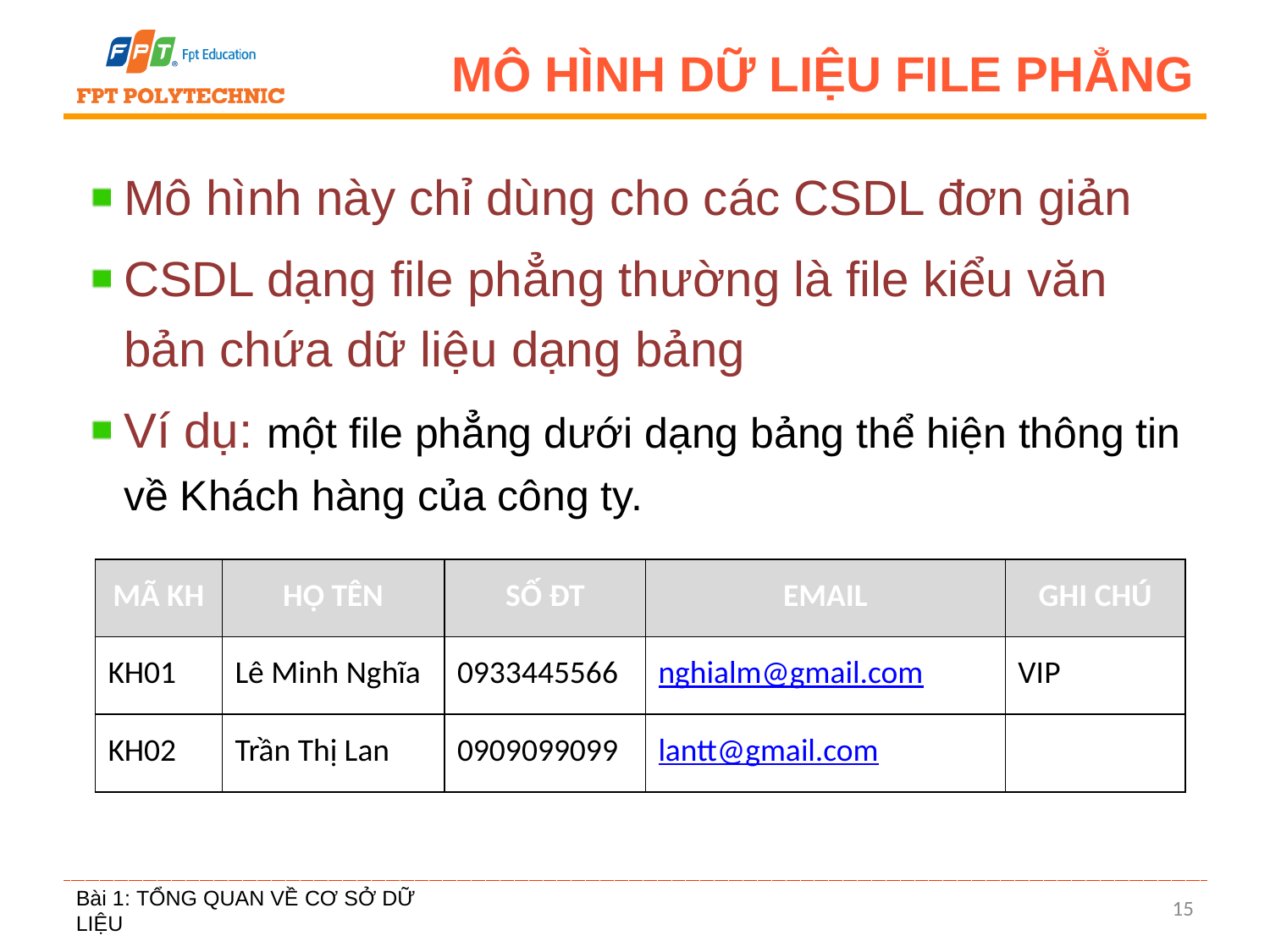

# Mô hình dữ liệu file phẳng
Mô hình này chỉ dùng cho các CSDL đơn giản
CSDL dạng file phẳng thường là file kiểu văn bản chứa dữ liệu dạng bảng
Ví dụ: một file phẳng dưới dạng bảng thể hiện thông tin về Khách hàng của công ty.

| MÃ KH | HỌ TÊN | SỐ ĐT | EMAIL | GHI CHÚ |
| --- | --- | --- | --- | --- |
| KH01 | Lê Minh Nghĩa | 0933445566 | nghialm@gmail.com | VIP |
| KH02 | Trần Thị Lan | 0909099099 | lantt@gmail.com |  |
15